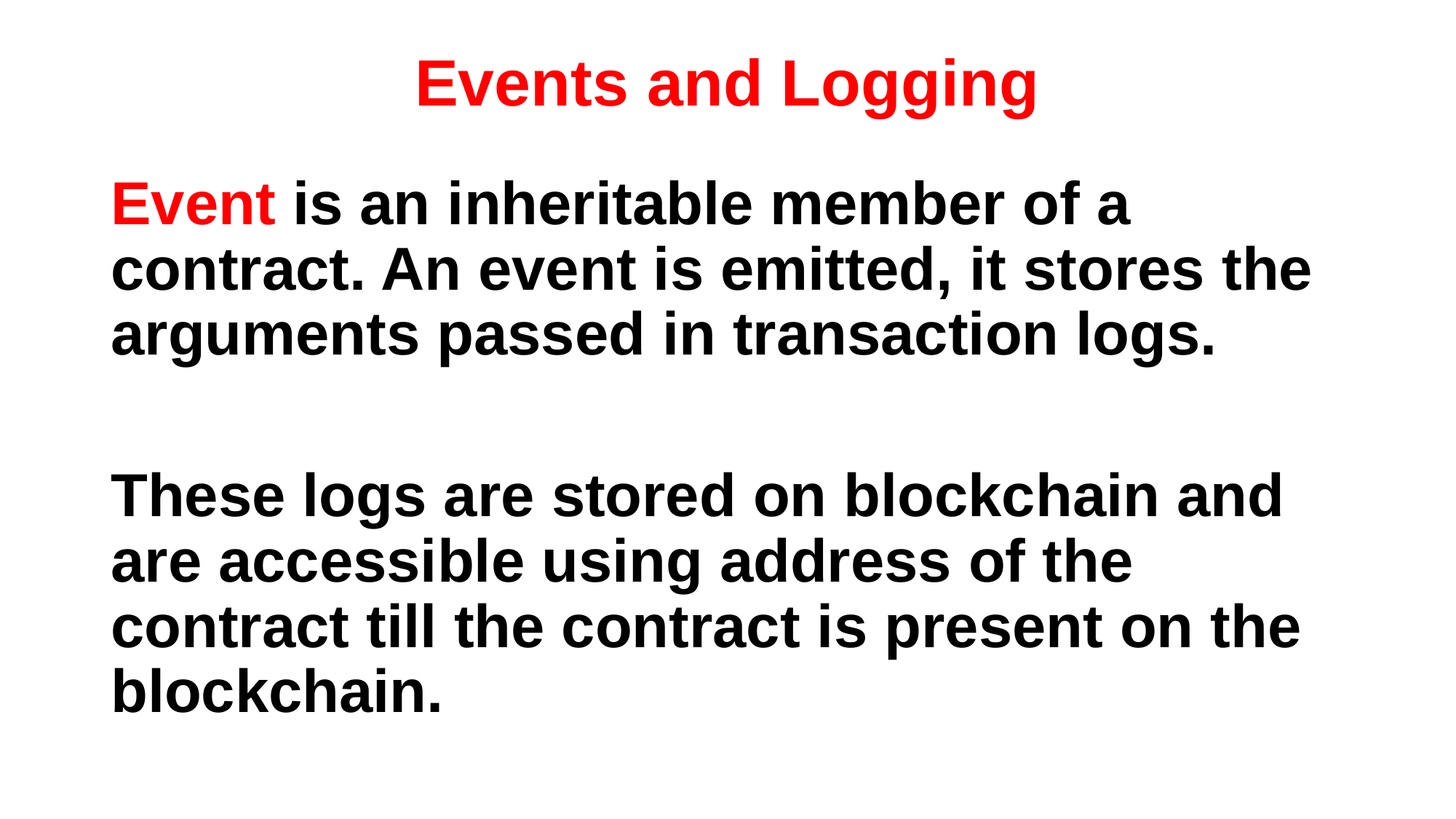

# Events and Logging
Event is an inheritable member of a contract. An event is emitted, it stores the arguments passed in transaction logs.

These logs are stored on blockchain and are accessible using address of the contract till the contract is present on the blockchain.